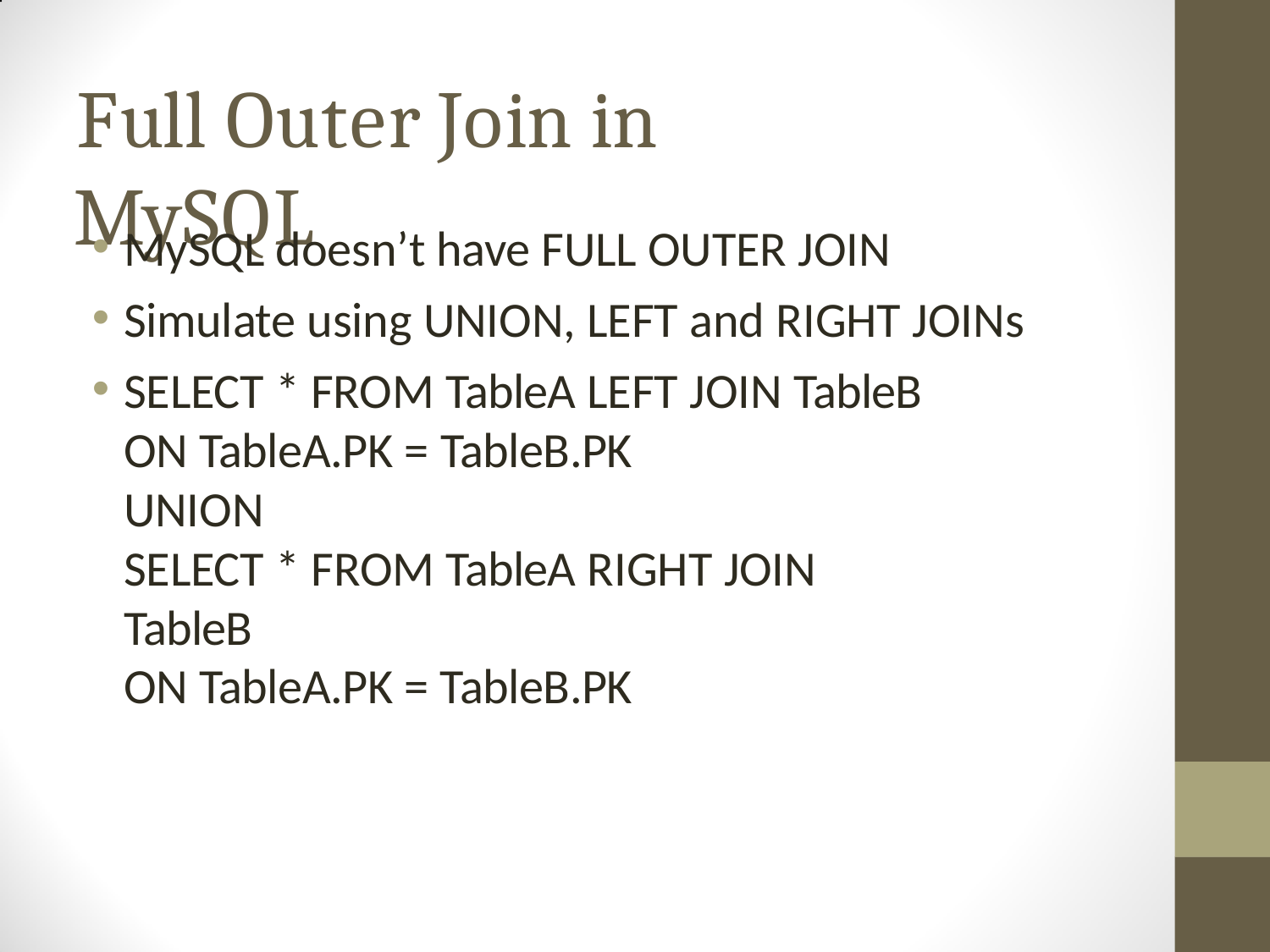

# Full Outer Join in MySQL
MySQL doesn’t have FULL OUTER JOIN
Simulate using UNION, LEFT and RIGHT JOINs
SELECT * FROM TableA LEFT JOIN TableB  ON TableA.PK = TableB.PK
UNION
SELECT * FROM TableA RIGHT JOIN TableB
ON TableA.PK = TableB.PK